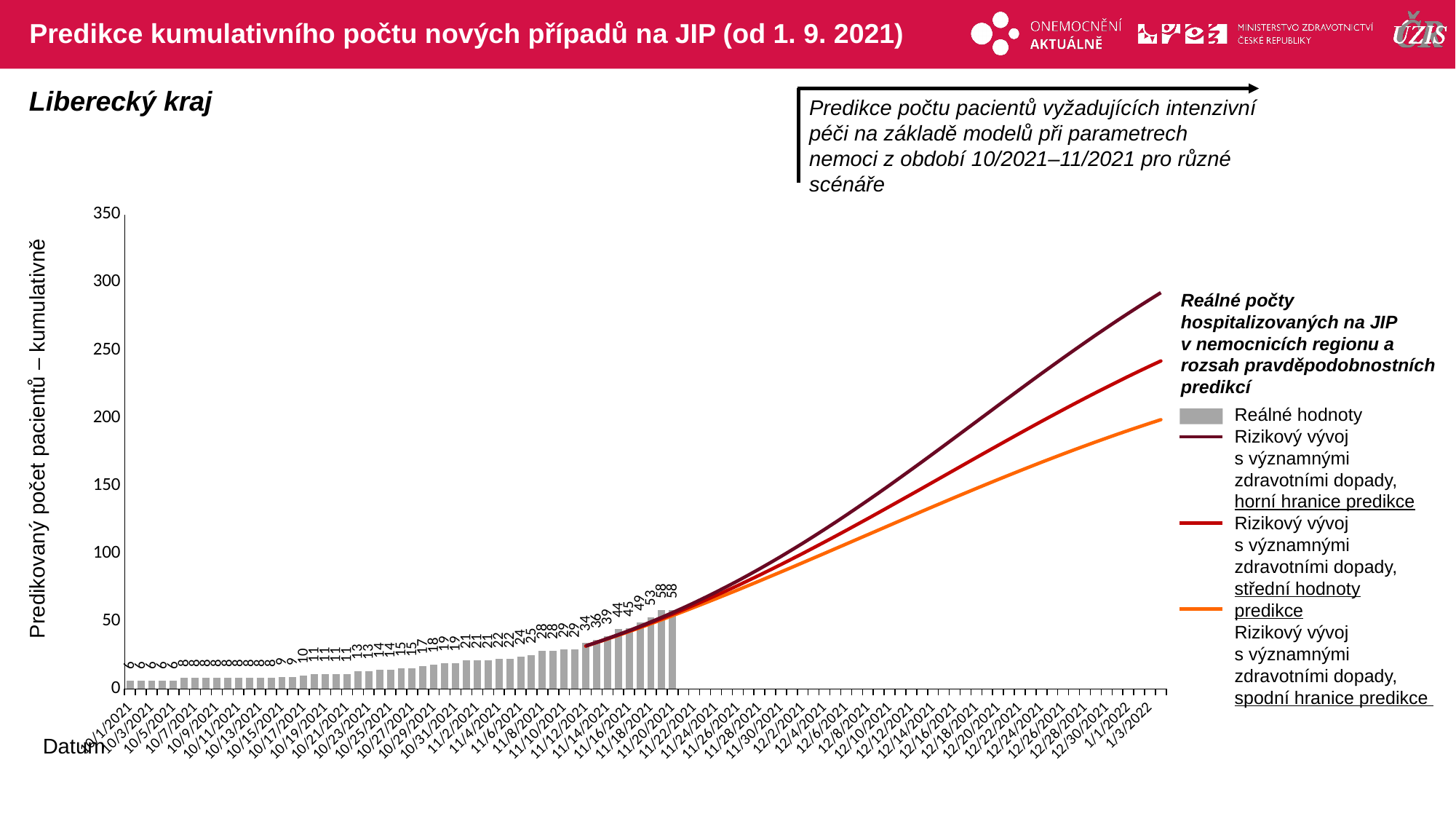

# Predikce kumulativního počtu nových případů na JIP (od 1. 9. 2021)
Liberecký kraj
Predikce počtu pacientů vyžadujících intenzivní péči na základě modelů při parametrech nemoci z období 10/2021–11/2021 pro různé scénáře

### Chart

| Category |  |  |  |  |  |
|---|---|---|---|---|---|
| 44470 | 6.0 | None | None | None | None |
| 44471 | 6.0 | None | None | None | None |
| 44472 | 6.0 | None | None | None | None |
| 44473 | 6.0 | None | None | None | None |
| 44474 | 6.0 | None | None | None | None |
| 44475 | 8.0 | None | None | None | None |
| 44476 | 8.0 | None | None | None | None |
| 44477 | 8.0 | None | None | None | None |
| 44478 | 8.0 | None | None | None | None |
| 44479 | 8.0 | None | None | None | None |
| 44480 | 8.0 | None | None | None | None |
| 44481 | 8.0 | None | None | None | None |
| 44482 | 8.0 | None | None | None | None |
| 44483 | 8.0 | None | None | None | None |
| 44484 | 9.0 | None | None | None | None |
| 44485 | 9.0 | None | None | None | None |
| 44486 | 10.0 | None | None | None | None |
| 44487 | 11.0 | None | None | None | None |
| 44488 | 11.0 | None | None | None | None |
| 44489 | 11.0 | None | None | None | None |
| 44490 | 11.0 | None | None | None | None |
| 44491 | 13.0 | None | None | None | None |
| 44492 | 13.0 | None | None | None | None |
| 44493 | 14.0 | None | None | None | None |
| 44494 | 14.0 | None | None | None | None |
| 44495 | 15.0 | None | None | None | None |
| 44496 | 15.0 | None | None | None | None |
| 44497 | 17.0 | None | None | None | None |
| 44498 | 18.0 | None | None | None | None |
| 44499 | 19.0 | None | None | None | None |
| 44500 | 19.0 | None | None | None | None |
| 44501 | 21.0 | None | None | None | None |
| 44502 | 21.0 | None | None | None | None |
| 44503 | 21.0 | None | None | None | None |
| 44504 | 22.0 | None | None | None | None |
| 44505 | 22.0 | None | None | None | None |
| 44506 | 24.0 | None | None | None | None |
| 44507 | 25.0 | None | None | None | None |
| 44508 | 28.0 | None | None | None | None |
| 44509 | 28.0 | None | None | None | None |
| 44510 | 29.0 | None | None | None | None |
| 44511 | 29.0 | None | None | None | None |
| 44512 | 34.0 | None | 31.560207927133234 | 31.594094073630934 | 31.62817254180122 |
| 44513 | 36.0 | None | 34.176056774524504 | 34.2595564741951 | 34.34376749954936 |
| 44514 | 39.0 | None | 36.84110083525773 | 36.9926024997584 | 37.145902917298905 |
| 44515 | 44.0 | None | 39.54078476297289 | 39.781303259168055 | 40.025584629663356 |
| 44516 | 45.0 | None | 42.326515384861786 | 42.6795601150656 | 43.03958023072007 |
| 44517 | 49.0 | None | 45.17126065839069 | 45.66289124726429 | 46.166390611938326 |
| 44518 | 53.0 | None | 48.09037172302876 | 48.74897570141532 | 49.42651171371015 |
| 44519 | 58.0 | None | 51.056892578373905 | 51.9130497166002 | 52.797914409065584 |
| 44520 | 58.0 | None | 54.0596109760099 | 55.14587547469583 | 56.273924395138266 |
| 44521 | None | None | 57.10805129446063 | 58.458675233672025 | 59.868091428211585 |
| 44522 | None | None | 60.20133913809077 | 61.85211566840042 | 63.583284827045 |
| 44523 | None | None | 63.3469169301665 | 65.3349799587472 | 67.43031015461112 |
| 44524 | None | None | 66.52897918111877 | 68.89274193086604 | 71.39661189520535 |
| 44525 | None | None | 69.74788898095413 | 72.52675863749346 | 75.48523059207874 |
| 44526 | None | None | 73.0008140405124 | 76.23498214843937 | 79.69558302404124 |
| 44527 | None | None | 76.28784428751356 | 80.0180977070527 | 84.02960703682683 |
| 44528 | None | None | 79.60188506224782 | 83.86944544074862 | 88.48170264423604 |
| 44529 | None | None | 82.93943635403264 | 87.78577558713067 | 93.04945204706127 |
| 44530 | None | None | 86.29859362393941 | 91.7652446477886 | 97.73159673269683 |
| 44531 | None | None | 89.68442652876797 | 95.81279834929138 | 102.53341404830243 |
| 44532 | None | None | 93.0901213970894 | 99.92136791424409 | 107.4479564050314 |
| 44533 | None | None | 96.51213638829802 | 104.08694741825768 | 112.47104258130547 |
| 44534 | None | None | 99.94770192051664 | 108.30610792531172 | 117.59877747960283 |
| 44535 | None | None | 103.39405198774678 | 112.57526526451454 | 122.82685555870931 |
| 44536 | None | None | 106.84843906124624 | 116.89070480316927 | 128.1505903490591 |
| 44537 | None | None | 110.30805909912435 | 121.24848322106662 | 133.5647818934883 |
| 44538 | None | None | 113.77006684098257 | 125.64445402470267 | 139.0637506322105 |
| 44539 | None | None | 117.23158651152926 | 130.07428564424816 | 144.64136164307877 |
| 44540 | None | None | 120.68972465930455 | 134.5334837967555 | 150.29105728695282 |
| 44541 | None | None | 124.14157872039281 | 139.0174079842258 | 156.00588344761763 |
| 44542 | None | None | 127.5842779094221 | 143.52133521776204 | 161.77858277723533 |
| 44543 | None | None | 131.014995044743 | 148.04048316457158 | 167.60163454756542 |
| 44544 | None | None | 134.43094550912198 | 152.57001643073426 | 173.46727411586906 |
| 44545 | None | None | 137.829387748165 | 157.10505622821654 | 179.36751933576926 |
| 44546 | None | None | 141.207634753008 | 161.64070569921284 | 185.29421951047527 |
| 44547 | None | None | 144.56305808185715 | 166.17206525401872 | 191.2390922394447 |
| 44548 | None | None | 147.8930999480246 | 170.69425942929539 | 197.19377689614925 |
| 44549 | None | None | 151.1952827149663 | 175.20246038023615 | 203.14988444747542 |
| 44550 | None | None | 154.46721779791068 | 179.69191090297747 | 209.09904751911367 |
| 44551 | None | None | 157.70661059995928 | 184.15794192285114 | 215.03296331882677 |
| 44552 | None | None | 160.91126185300575 | 188.59598501227038 | 220.94343006121483 |
| 44553 | None | None | 164.07907287901247 | 193.00159020066477 | 226.82239033614928 |
| 44554 | None | None | 167.20804902633873 | 197.37044092367427 | 232.66197012444903 |
| 44555 | None | None | 170.29630305587028 | 201.6983686437971 | 238.45451677625198 |
| 44556 | None | None | 173.3420574974418 | 205.98136557451585 | 244.19263349963427 |
| 44557 | None | None | 176.34364817209666 | 210.21559857947503 | 249.8692143592557 |
| 44558 | None | None | 179.29952663798736 | 214.39742096203722 | 255.47747511648154 |
| 44559 | None | None | 182.2082606624305 | 218.52338094356406 | 261.01097824180465 |
| 44560 | None | None | 185.06853362021184 | 222.59022801331105 | 266.4636535448799 |
| 44561 | None | None | 187.87914521283452 | 226.594920417829 | 271.82981870904473 |
| 44562 | None | None | 190.63901094692983 | 230.53463021232545 | 277.10419487150114 |
| 44563 | None | None | 193.347161364666 | 234.40674724127783 | 282.28191907139455 |
| 44564 | None | None | 196.00274069845014 | 238.20888158416577 | 287.3585529388651 |
| 44565 | None | None | 198.60500833432422 | 241.93886578106054 | 292.3300894463254 |
Reálné počty hospitalizovaných na JIP v nemocnicích regionu a rozsah pravděpodobnostních predikcí
Reálné hodnoty
Rizikový vývoj s významnými zdravotními dopady, horní hranice predikce Rizikový vývoj s významnými zdravotními dopady, střední hodnoty predikce
Rizikový vývoj s významnými zdravotními dopady, spodní hranice predikce

Predikovaný počet pacientů – kumulativně
Datum